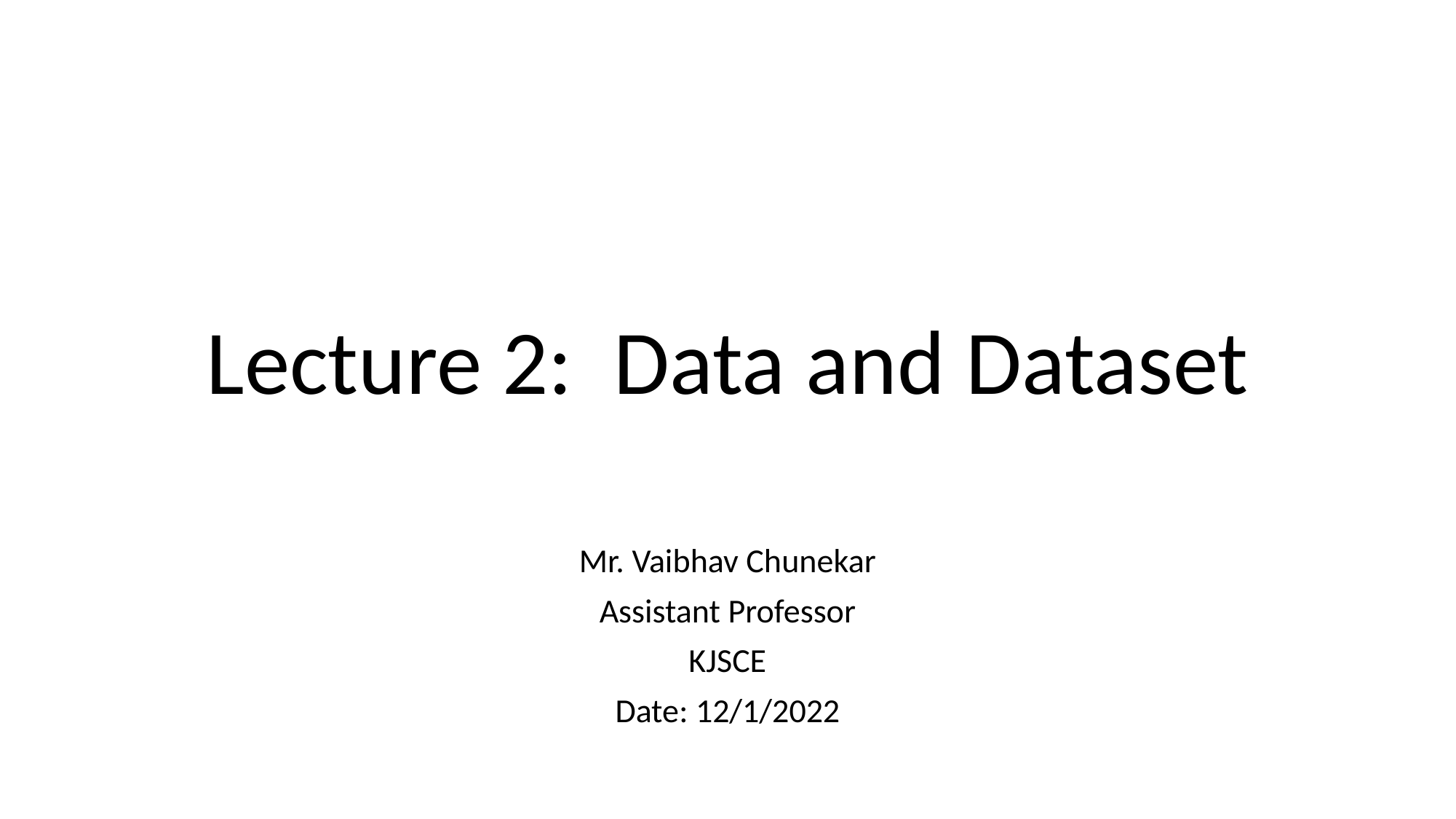

# Lecture 2:  Data and Dataset
Mr. Vaibhav Chunekar
Assistant Professor
KJSCE
Date: 12/1/2022